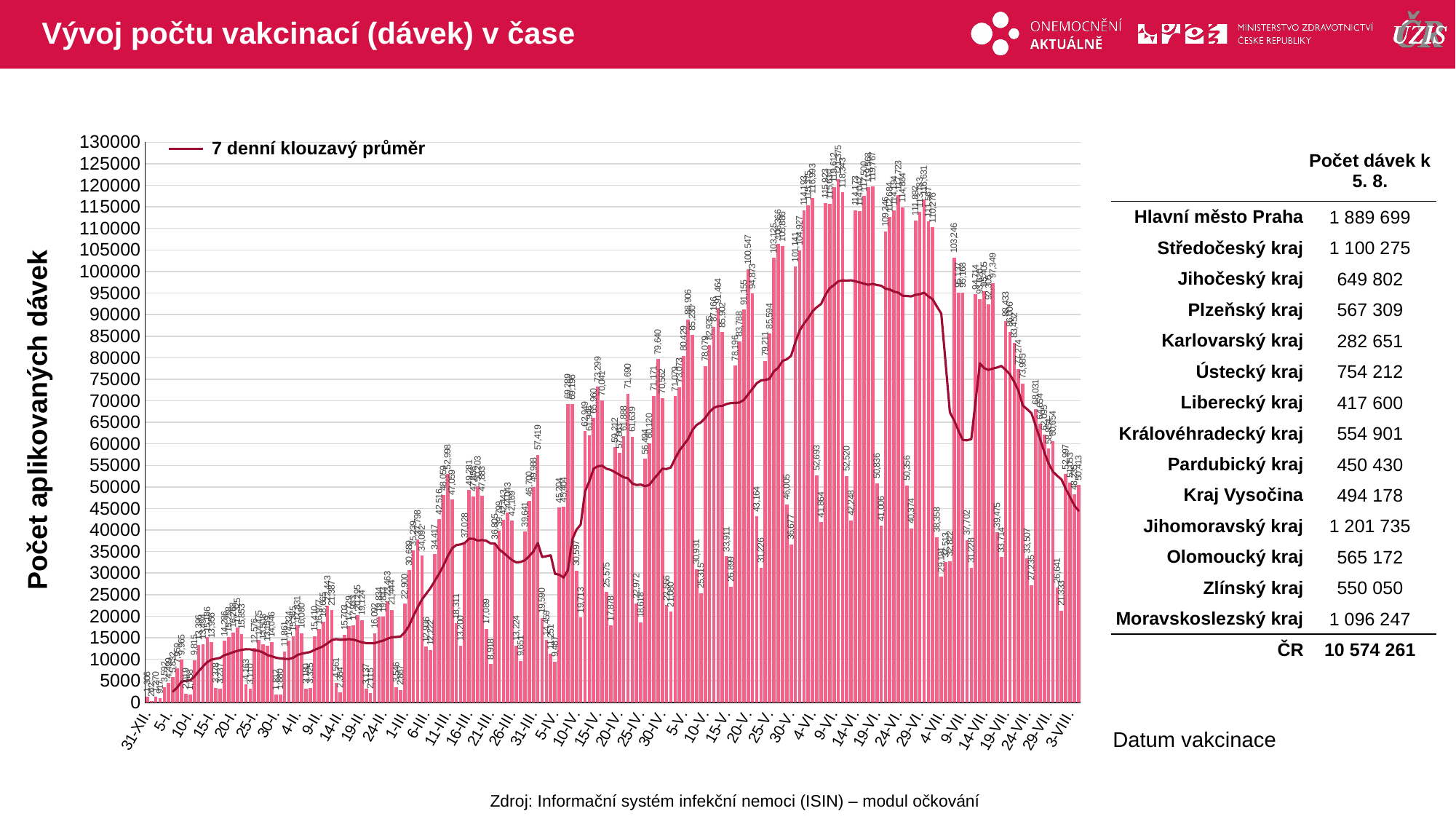

# Vývoj počtu vakcinací (dávek) v čase

### Chart

| Category | celkem |
|---|---|
| 31-XII. | 1306.0 |
| 1-I. | 262.0 |
| 2-I. | 1270.0 |
| 3-I. | 917.0 |
| 4-I. | 3592.0 |
| 5-I. | 4499.0 |
| 6-I. | 5832.0 |
| 7-I. | 7959.0 |
| 8-I. | 9965.0 |
| 9-I. | 2019.0 |
| 10-I. | 1758.0 |
| 11-I. | 9815.0 |
| 12-I. | 13396.0 |
| 13-I. | 13494.0 |
| 14-I. | 15186.0 |
| 15-I. | 13956.0 |
| 16-I. | 3378.0 |
| 17-I. | 3237.0 |
| 18-I. | 14286.0 |
| 19-I. | 15258.0 |
| 20-I. | 16268.0 |
| 21-I. | 17325.0 |
| 22-I. | 15853.0 |
| 23-I. | 4163.0 |
| 24-I. | 3110.0 |
| 25-I. | 12576.0 |
| 26-I. | 14475.0 |
| 27-I. | 13508.0 |
| 28-I. | 13159.0 |
| 29-I. | 14046.0 |
| 30-I. | 1812.0 |
| 31-I. | 1880.0 |
| 1-II. | 11861.0 |
| 2-II. | 14324.0 |
| 3-II. | 15365.0 |
| 4-II. | 17831.0 |
| 5-II. | 16080.0 |
| 6-II. | 3180.0 |
| 7-II. | 3325.0 |
| 8-II. | 15410.0 |
| 9-II. | 16977.0 |
| 10-II. | 18665.0 |
| 11-II. | 22443.0 |
| 12-II. | 21387.0 |
| 13-II. | 4561.0 |
| 14-II. | 2364.0 |
| 15-II. | 15703.0 |
| 16-II. | 17729.0 |
| 17-II. | 17933.0 |
| 18-II. | 20295.0 |
| 19-II. | 19124.0 |
| 20-II. | 3137.0 |
| 21-II. | 2115.0 |
| 22-II. | 16092.0 |
| 23-II. | 19834.0 |
| 24-II. | 19833.0 |
| 25-II. | 23463.0 |
| 26-II. | 21444.0 |
| 27-II. | 3546.0 |
| 28-II. | 2887.0 |
| 1-III. | 22900.0 |
| 2-III. | 30689.0 |
| 3-III. | 35239.0 |
| 4-III. | 37798.0 |
| 5-III. | 34092.0 |
| 6-III. | 12936.0 |
| 7-III. | 12222.0 |
| 8-III. | 34417.0 |
| 9-III. | 42516.0 |
| 10-III. | 48059.0 |
| 11-III. | 52998.0 |
| 12-III. | 47059.0 |
| 13-III. | 18311.0 |
| 14-III. | 13200.0 |
| 15-III. | 37028.0 |
| 16-III. | 49281.0 |
| 17-III. | 47856.0 |
| 18-III. | 50203.0 |
| 19-III. | 47883.0 |
| 20-III. | 17089.0 |
| 21-III. | 8918.0 |
| 22-III. | 36805.0 |
| 23-III. | 39799.0 |
| 24-III. | 42443.0 |
| 25-III. | 44043.0 |
| 26-III. | 42169.0 |
| 27-III. | 13224.0 |
| 28-III. | 9651.0 |
| 29-III. | 39641.0 |
| 30-III. | 46700.0 |
| 31-III. | 49988.0 |
| 1-IV. | 57419.0 |
| 2-IV. | 19590.0 |
| 3-IV. | 14459.0 |
| 4-IV. | 11251.0 |
| 5-IV. | 9487.0 |
| 6-IV. | 45204.0 |
| 7-IV. | 45404.0 |
| 8-IV. | 69289.0 |
| 9-IV. | 69196.0 |
| 10-IV. | 30597.0 |
| 11-IV. | 19713.0 |
| 12-IV. | 62949.0 |
| 13-IV. | 61946.0 |
| 14-IV. | 65960.0 |
| 15-IV. | 73299.0 |
| 16-IV. | 70041.0 |
| 17-IV. | 25575.0 |
| 18-IV. | 17878.0 |
| 19-IV. | 59212.0 |
| 20-IV. | 57863.0 |
| 21-IV. | 61888.0 |
| 22-IV. | 71690.0 |
| 23-IV. | 61639.0 |
| 24-IV. | 22972.0 |
| 25-IV. | 18618.0 |
| 26-IV. | 56494.0 |
| 27-IV. | 60120.0 |
| 28-IV. | 71171.0 |
| 29-IV. | 79640.0 |
| 30-IV. | 70562.0 |
| 1-V. | 22556.0 |
| 2-V. | 21080.0 |
| 3-V. | 71079.0 |
| 4-V. | 73073.0 |
| 5-V. | 80429.0 |
| 6-V. | 88906.0 |
| 7-V. | 85230.0 |
| 8-V. | 30931.0 |
| 9-V. | 25315.0 |
| 10-V. | 78079.0 |
| 11-V. | 82935.0 |
| 12-V. | 87166.0 |
| 13-V. | 91464.0 |
| 14-V. | 85902.0 |
| 15-V. | 33911.0 |
| 16-V. | 26899.0 |
| 17-V. | 78196.0 |
| 18-V. | 83788.0 |
| 19-V. | 91155.0 |
| 20-V. | 100547.0 |
| 21-V. | 94873.0 |
| 22-V. | 43164.0 |
| 23-V. | 31226.0 |
| 24-V. | 79211.0 |
| 25-V. | 85594.0 |
| 26-V. | 103125.0 |
| 27-V. | 106366.0 |
| 28-V. | 105886.0 |
| 29-V. | 46005.0 |
| 30-V. | 36677.0 |
| 31-V. | 101141.0 |
| 1-VI. | 104927.0 |
| 2-VI. | 114193.0 |
| 3-VI. | 115375.0 |
| 4-VI. | 116993.0 |
| 5-VI. | 52693.0 |
| 6-VI. | 41864.0 |
| 7-VI. | 115923.0 |
| 8-VI. | 115630.0 |
| 9-VI. | 119612.0 |
| 10-VI. | 121375.0 |
| 11-VI. | 118343.0 |
| 12-VI. | 52520.0 |
| 13-VI. | 42248.0 |
| 14-VI. | 114173.0 |
| 15-VI. | 114042.0 |
| 16-VI. | 117500.0 |
| 17-VI. | 119568.0 |
| 18-VI. | 119767.0 |
| 19-VI. | 50836.0 |
| 20-VI. | 41006.0 |
| 21-VI. | 109346.0 |
| 22-VI. | 112684.0 |
| 23-VI. | 114194.0 |
| 24-VI. | 117723.0 |
| 25-VI. | 114884.0 |
| 26-VI. | 50356.0 |
| 27-VI. | 40374.0 |
| 28-VI. | 111892.0 |
| 29-VI. | 113783.0 |
| 30-VI. | 116631.0 |
| 1-VII. | 111567.0 |
| 2-VII. | 110276.0 |
| 3-VII. | 38358.0 |
| 4-VII. | 29191.0 |
| 5-VII. | 32513.0 |
| 6-VII. | 32822.0 |
| 7-VII. | 103246.0 |
| 8-VII. | 95137.0 |
| 9-VII. | 95168.0 |
| 10-VII. | 37702.0 |
| 11-VII. | 31228.0 |
| 12-VII. | 94714.0 |
| 13-VII. | 93620.0 |
| 14-VII. | 95405.0 |
| 15-VII. | 92305.0 |
| 16-VII. | 97349.0 |
| 17-VII. | 39475.0 |
| 18-VII. | 33714.0 |
| 19-VII. | 88433.0 |
| 20-VII. | 86006.0 |
| 21-VII. | 83452.0 |
| 22-VII. | 77274.0 |
| 23-VII. | 73985.0 |
| 24-VII. | 33507.0 |
| 25-VII. | 27235.0 |
| 26-VII. | 68031.0 |
| 27-VII. | 64654.0 |
| 28-VII. | 62095.0 |
| 29-VII. | 58854.0 |
| 30-VII. | 60654.0 |
| 31-VII. | 26641.0 |
| 1-VIII. | 21333.0 |
| 2-VIII. | 52997.0 |
| 3-VIII. | 51053.0 |
| 4-VIII. | 48235.0 |
| 5-VIII. | 50413.0 |
7 denní klouzavý průměr
|  | Počet dávek k 5. 8. |
| --- | --- |
| Hlavní město Praha | 1 889 699 |
| Středočeský kraj | 1 100 275 |
| Jihočeský kraj | 649 802 |
| Plzeňský kraj | 567 309 |
| Karlovarský kraj | 282 651 |
| Ústecký kraj | 754 212 |
| Liberecký kraj | 417 600 |
| Královéhradecký kraj | 554 901 |
| Pardubický kraj | 450 430 |
| Kraj Vysočina | 494 178 |
| Jihomoravský kraj | 1 201 735 |
| Olomoucký kraj | 565 172 |
| Zlínský kraj | 550 050 |
| Moravskoslezský kraj | 1 096 247 |
| ČR | 10 574 261 |
Počet aplikovaných dávek
Datum vakcinace
Zdroj: Informační systém infekční nemoci (ISIN) – modul očkování